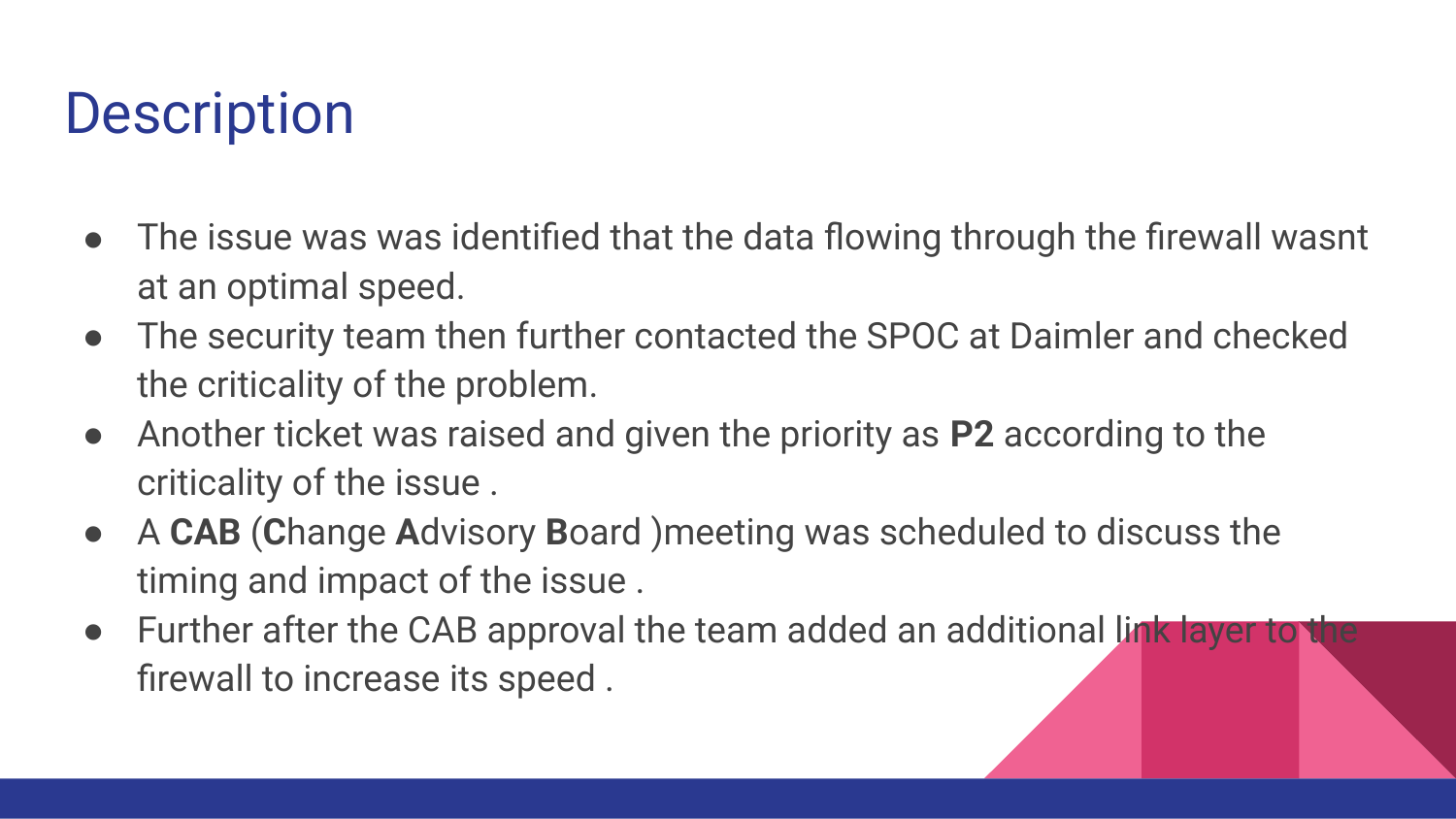

# Description
The issue was was identified that the data flowing through the firewall wasnt at an optimal speed.
The security team then further contacted the SPOC at Daimler and checked the criticality of the problem.
Another ticket was raised and given the priority as P2 according to the criticality of the issue .
A CAB (Change Advisory Board )meeting was scheduled to discuss the timing and impact of the issue .
Further after the CAB approval the team added an additional link layer to the firewall to increase its speed .